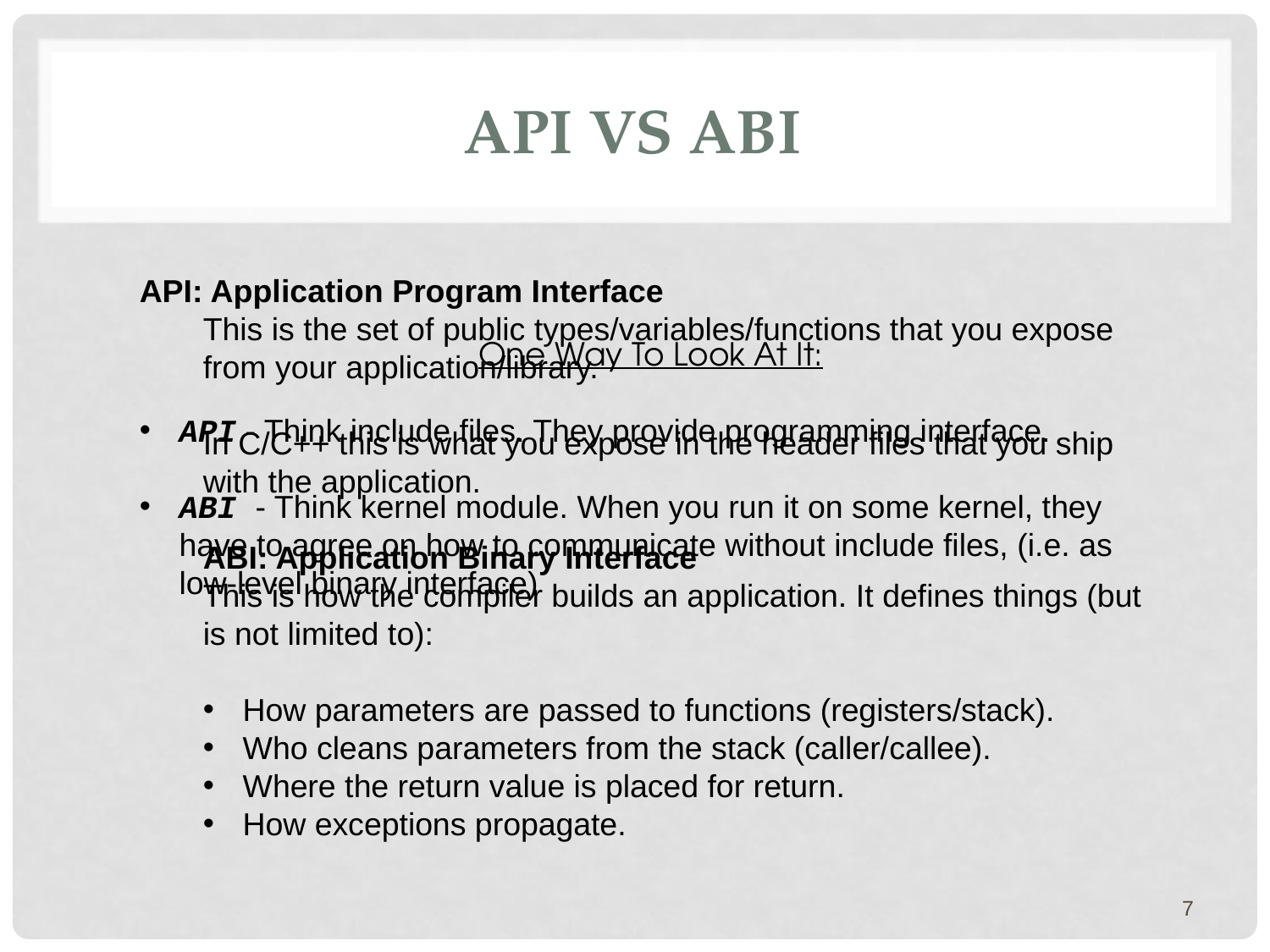

# Api vs abi
API: Application Program Interface
This is the set of public types/variables/functions that you expose from your application/library.

In C/C++ this is what you expose in the header files that you ship with the application.

ABI: Application Binary Interface
This is how the compiler builds an application. It defines things (but is not limited to):

How parameters are passed to functions (registers/stack).
Who cleans parameters from the stack (caller/callee).
Where the return value is placed for return.
How exceptions propagate.
One Way To Look At It:
API - Think include files. They provide programming interface.

ABI - Think kernel module. When you run it on some kernel, they have to agree on how to communicate without include files, (i.e. as low-level binary interface)
7